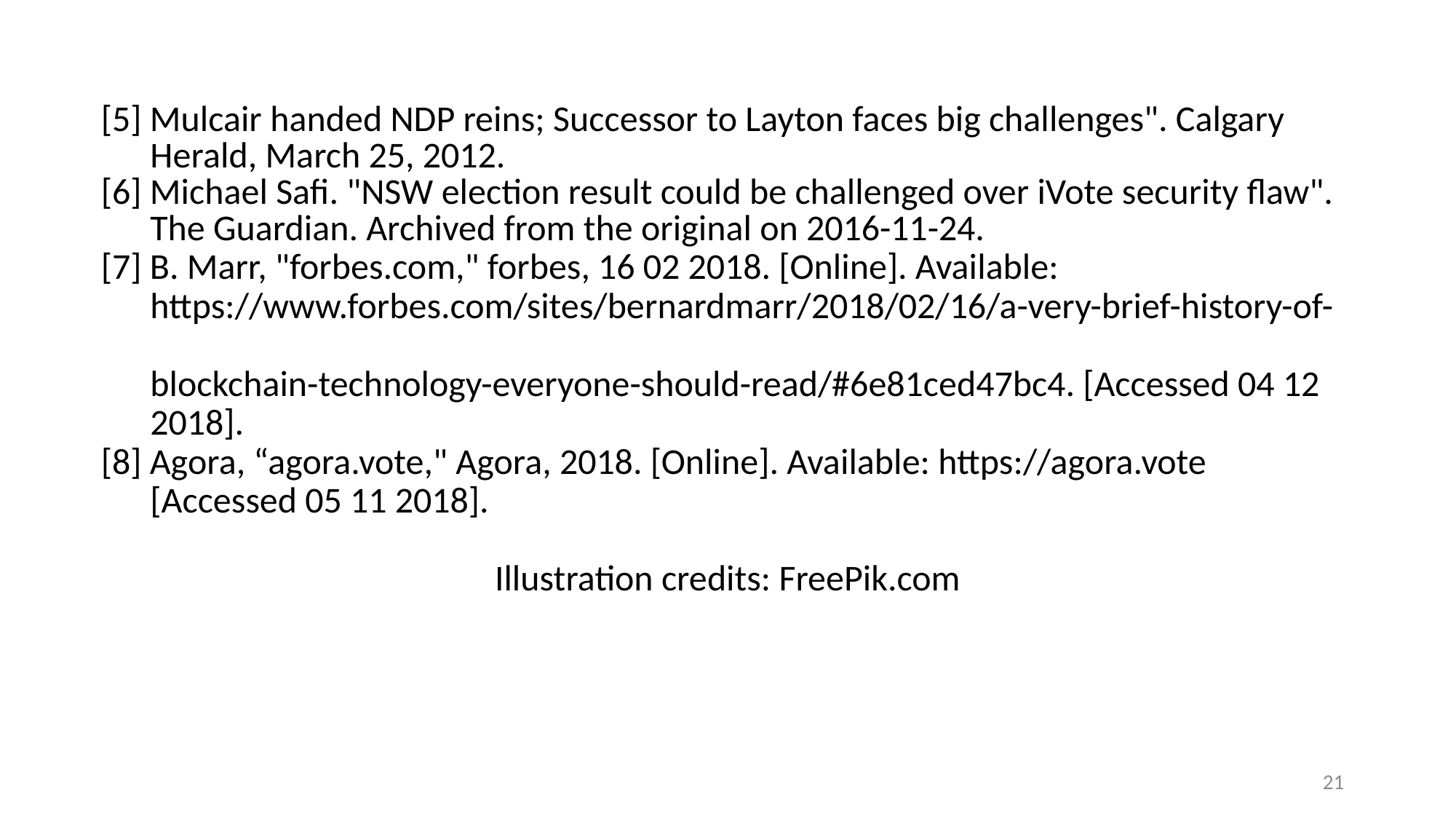

| [5] Mulcair handed NDP reins; Successor to Layton faces big challenges". Calgary Herald, March 25, 2012. [6] Michael Safi. "NSW election result could be challenged over iVote security flaw". The Guardian. Archived from the original on 2016-11-24. [7] B. Marr, "forbes.com," forbes, 16 02 2018. [Online]. Available: https://www.forbes.com/sites/bernardmarr/2018/02/16/a-very-brief-history-of- blockchain-technology-everyone-should-read/#6e81ced47bc4. [Accessed 04 12 2018]. [8] Agora, “agora.vote," Agora, 2018. [Online]. Available: https://agora.vote [Accessed 05 11 2018]. Illustration credits: FreePik.com |
| --- |
|  |
|  |
|  |
|  |
|  |
21